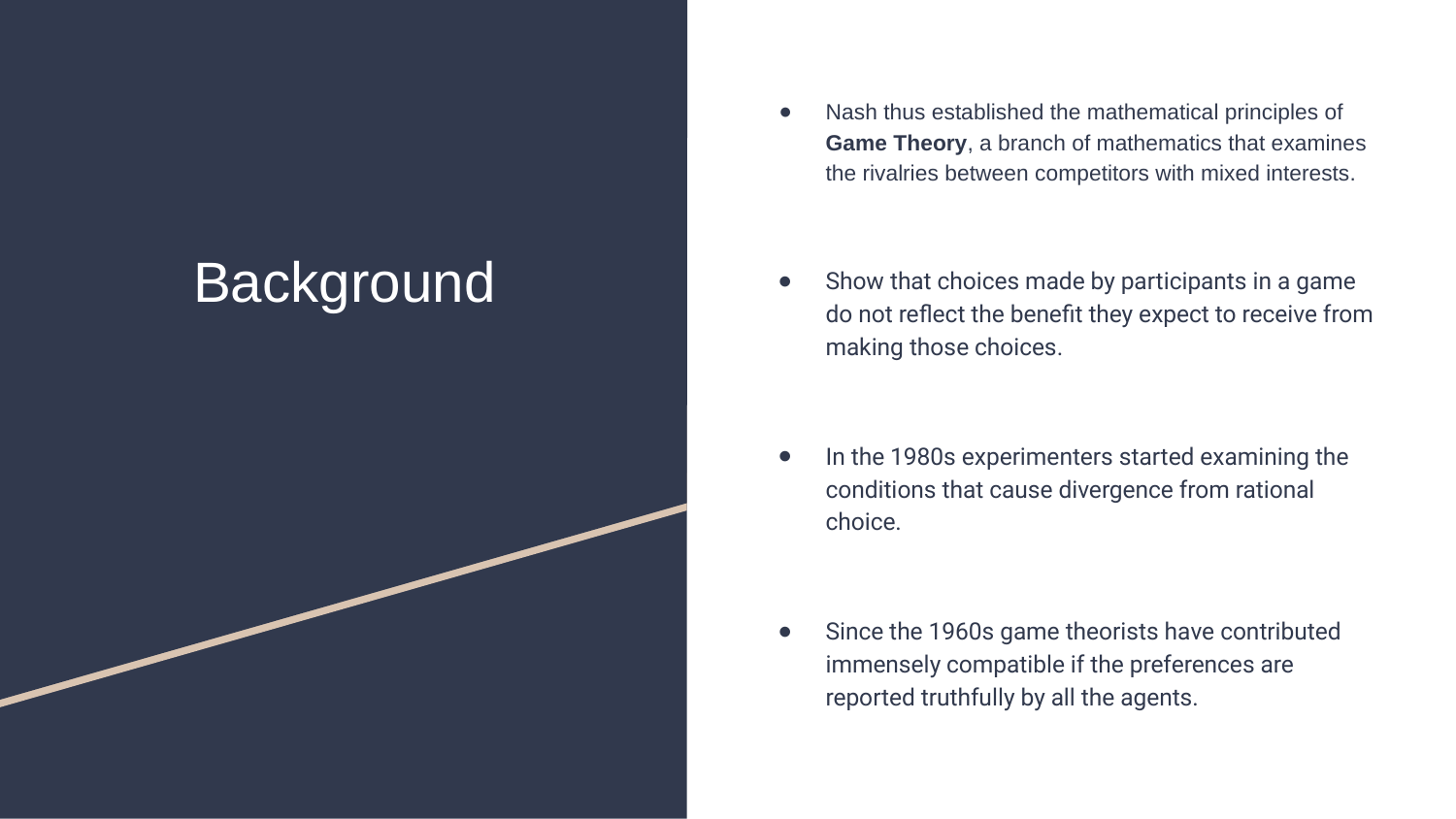

# Background
Nash thus established the mathematical principles of Game Theory, a branch of mathematics that examines the rivalries between competitors with mixed interests.

Show that choices made by participants in a game do not reflect the benefit they expect to receive from making those choices.

In the 1980s experimenters started examining the conditions that cause divergence from rational choice.

Since the 1960s game theorists have contributed immensely compatible if the preferences are reported truthfully by all the agents.